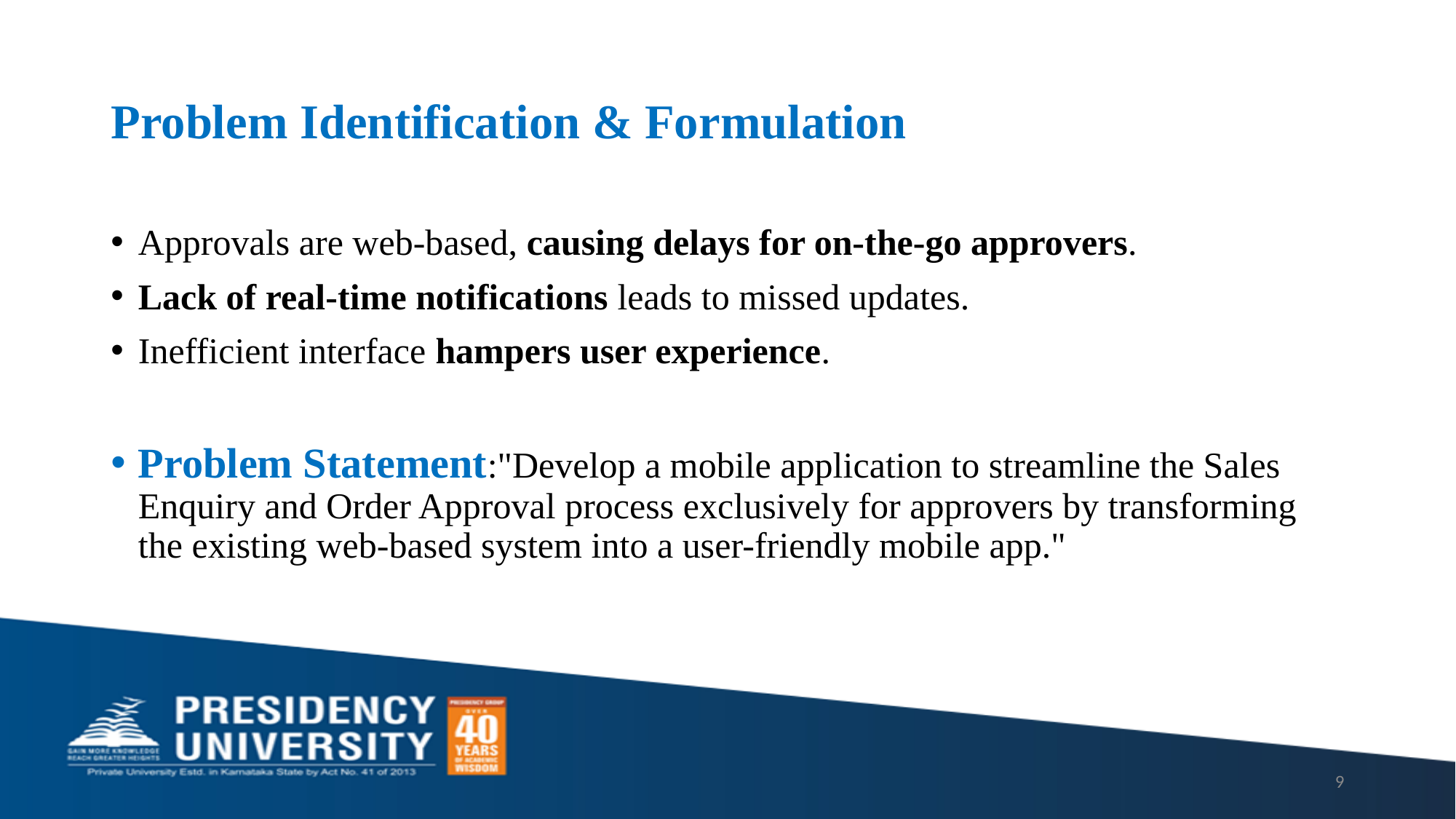

# Problem Identification & Formulation
Approvals are web-based, causing delays for on-the-go approvers.
Lack of real-time notifications leads to missed updates.
Inefficient interface hampers user experience.

Problem Statement:"Develop a mobile application to streamline the Sales Enquiry and Order Approval process exclusively for approvers by transforming the existing web-based system into a user-friendly mobile app."
9